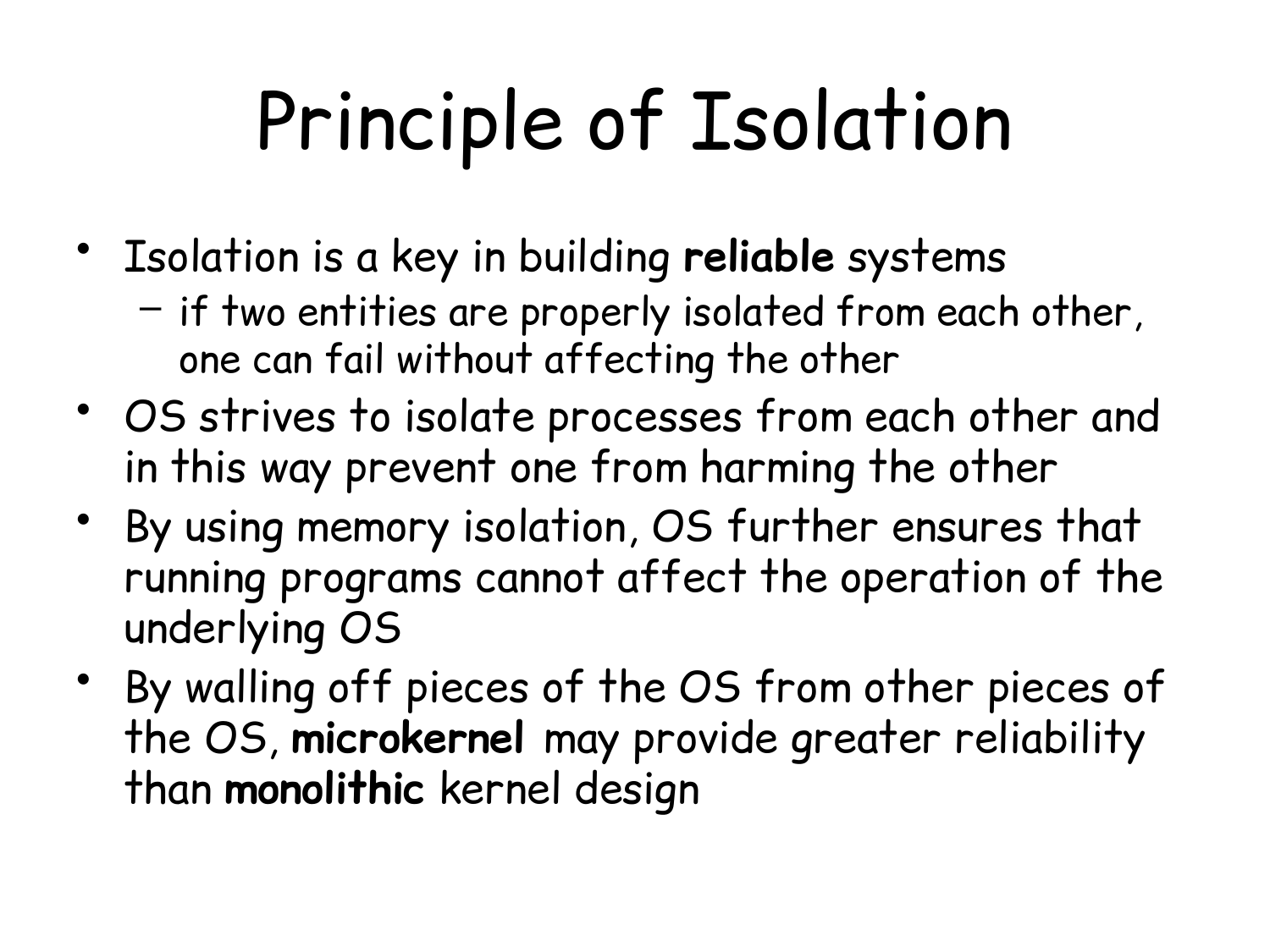

# Principle of Isolation
Isolation is a key in building reliable systems
if two entities are properly isolated from each other, one can fail without affecting the other
OS strives to isolate processes from each other and in this way prevent one from harming the other
By using memory isolation, OS further ensures that running programs cannot affect the operation of the underlying OS
By walling off pieces of the OS from other pieces of the OS, microkernel may provide greater reliability than monolithic kernel design